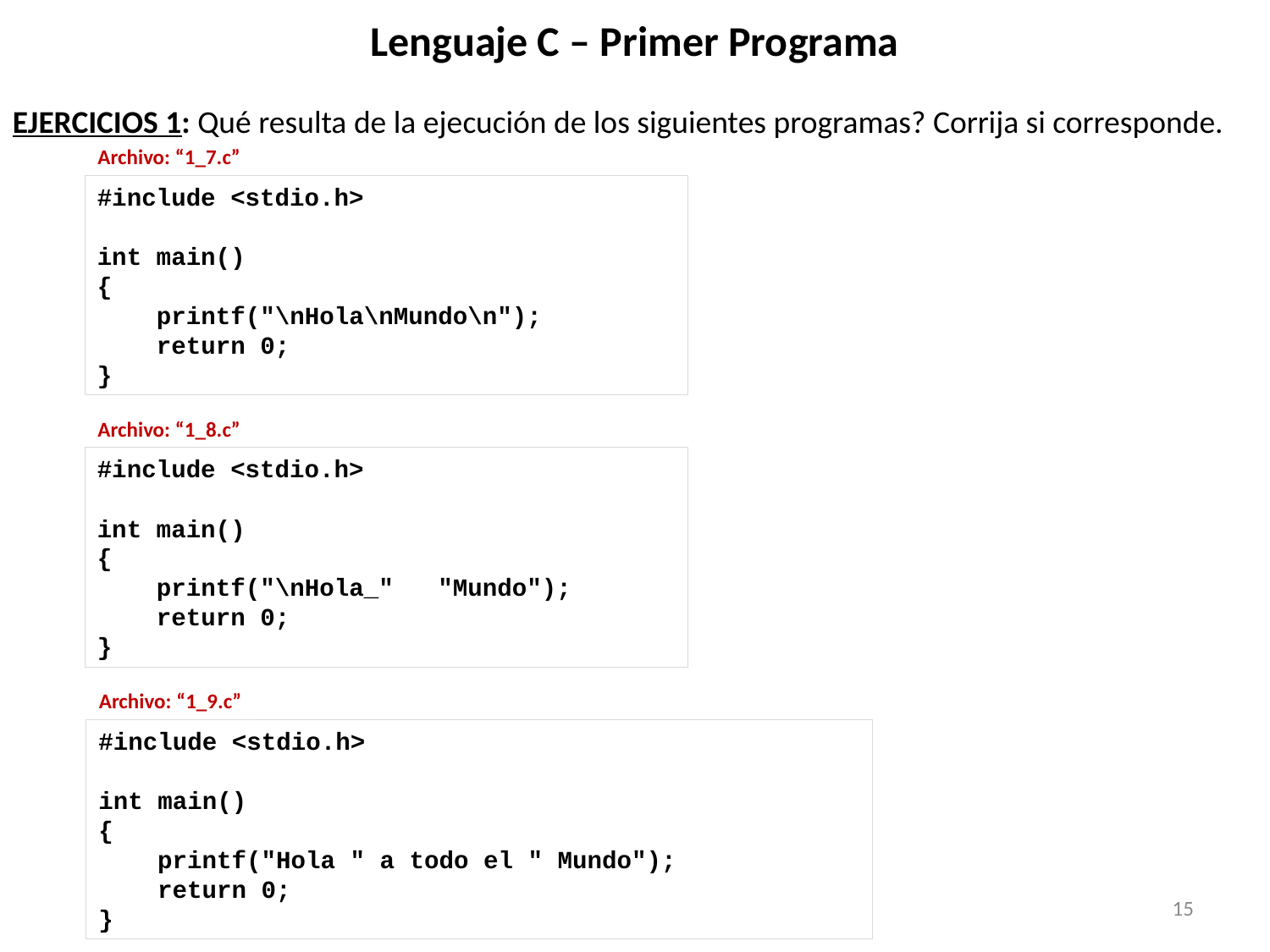

# Lenguaje C – Primer Programa
EJERCICIOS 1: Qué resulta de la ejecución de los siguientes programas? Corrija si corresponde.
Archivo: “1_7.c”
#include <stdio.h>

int main()
{
    printf("\nHola\nMundo\n");
    return 0;
}
Archivo: “1_8.c”
#include <stdio.h>

int main()
{
    printf("\nHola_"   "Mundo");
    return 0;
}
Archivo: “1_9.c”
#include <stdio.h>

int main()
{
    printf("Hola " a todo el " Mundo");
    return 0;
}
15